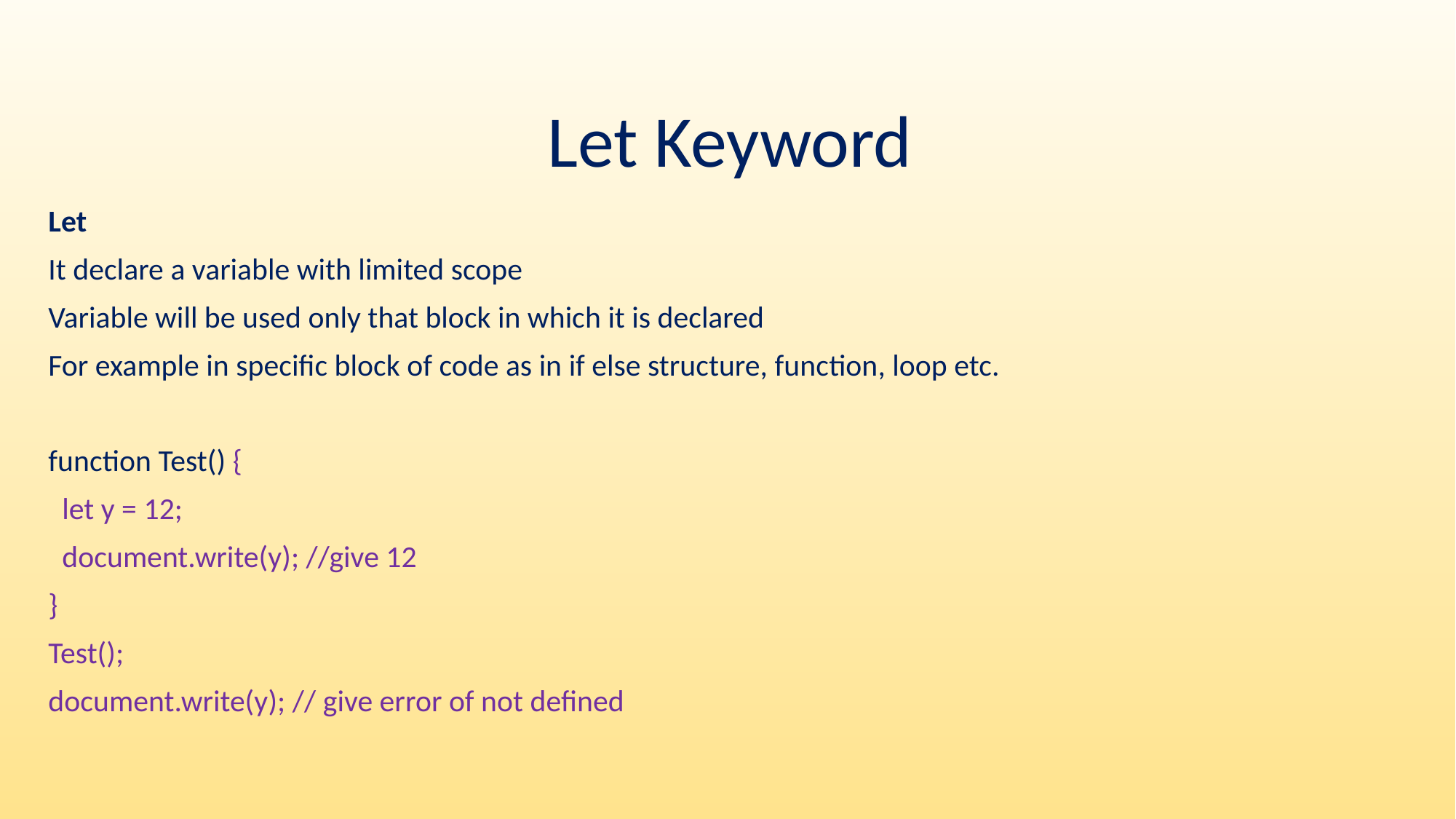

# Let Keyword
Let
It declare a variable with limited scope
Variable will be used only that block in which it is declared
For example in specific block of code as in if else structure, function, loop etc.

function Test() {
  let y = 12;
  document.write(y); //give 12
}
Test();
document.write(y); // give error of not defined